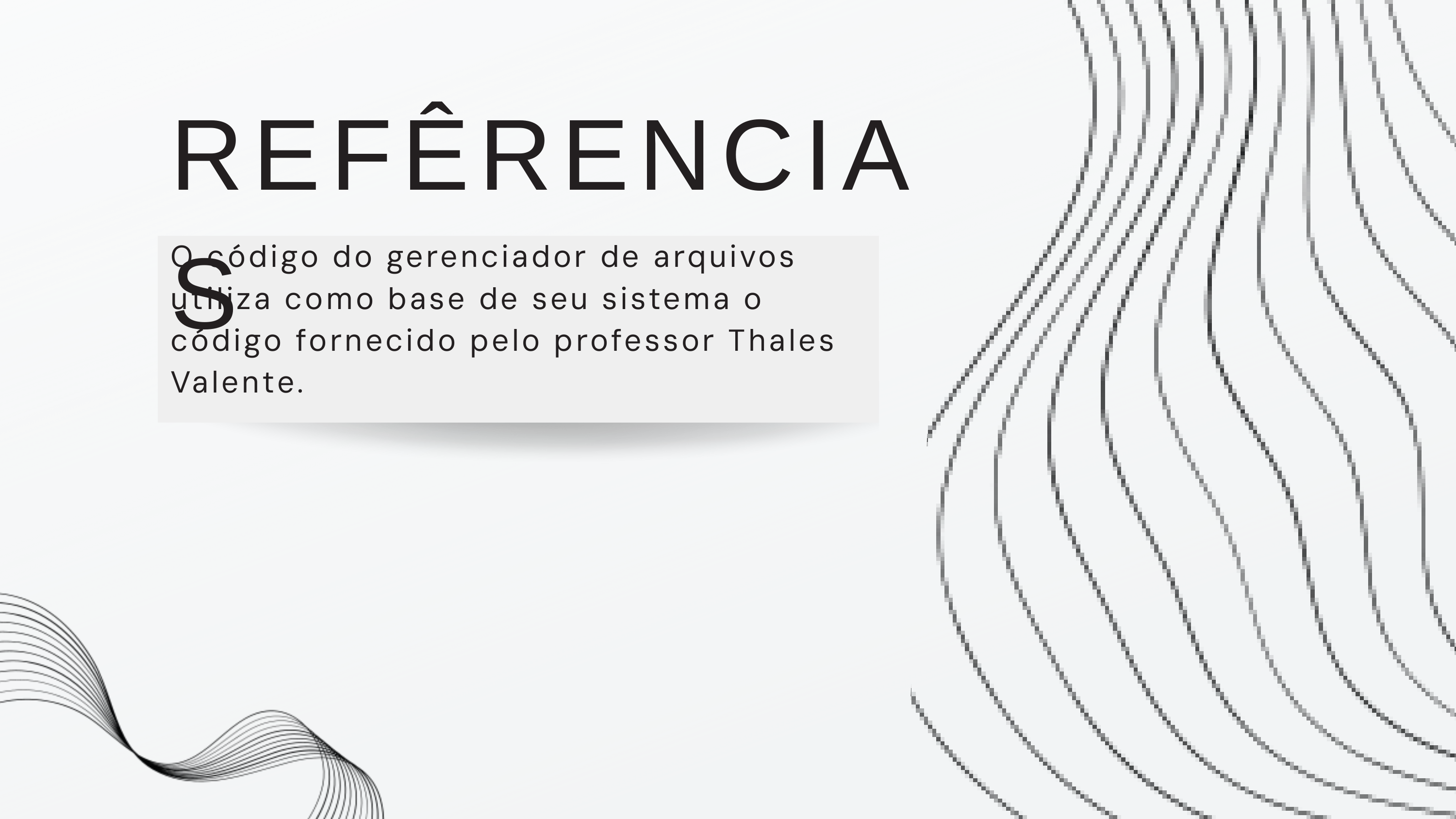

REFÊRENCIAS
O código do gerenciador de arquivos utiliza como base de seu sistema o código fornecido pelo professor Thales Valente.